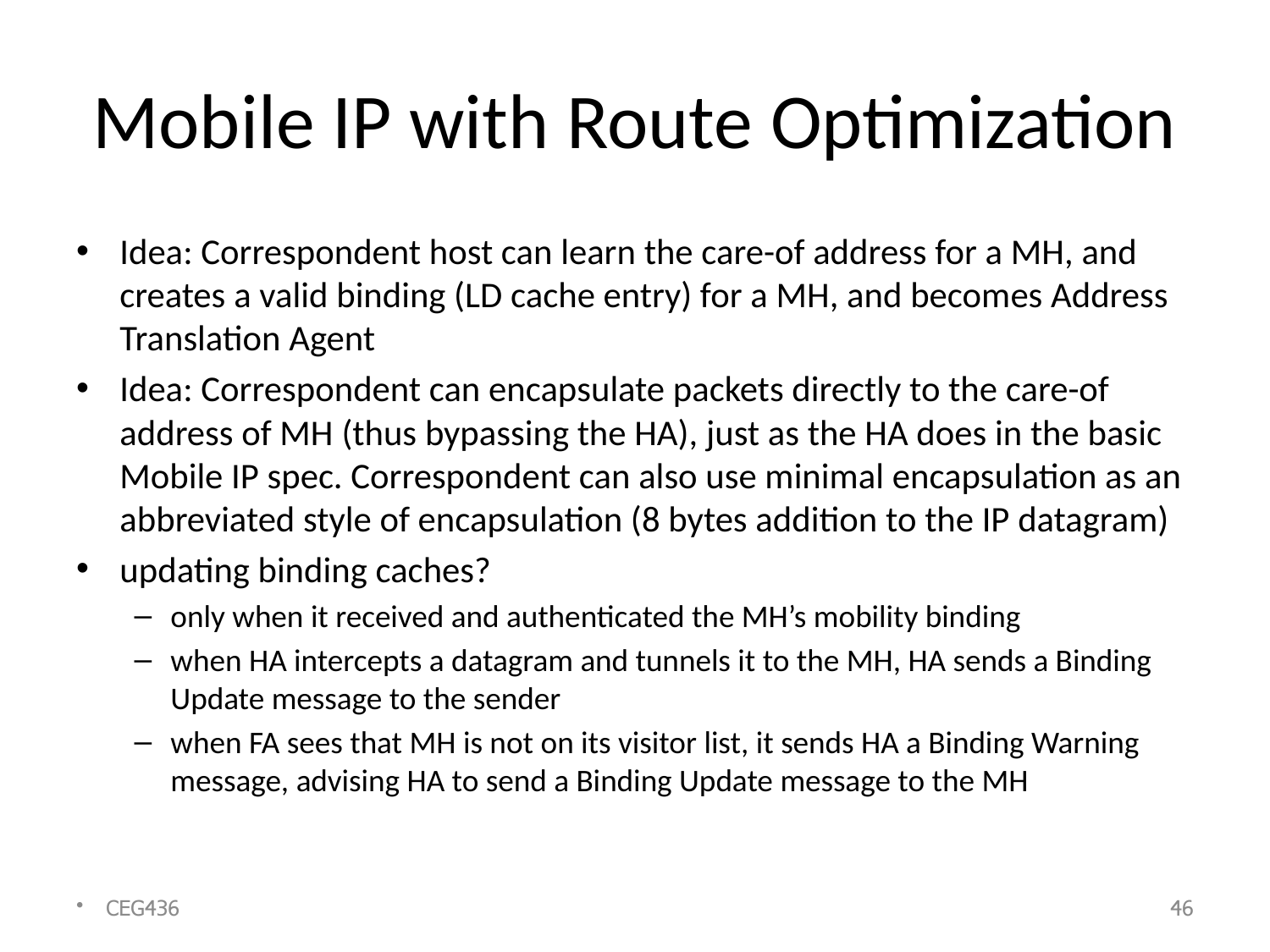

# Mobile IP with Route Optimization
Idea: Correspondent host can learn the care-of address for a MH, and creates a valid binding (LD cache entry) for a MH, and becomes Address Translation Agent
Idea: Correspondent can encapsulate packets directly to the care-of address of MH (thus bypassing the HA), just as the HA does in the basic Mobile IP spec. Correspondent can also use minimal encapsulation as an abbreviated style of encapsulation (8 bytes addition to the IP datagram)
updating binding caches?
only when it received and authenticated the MH’s mobility binding
when HA intercepts a datagram and tunnels it to the MH, HA sends a Binding Update message to the sender
when FA sees that MH is not on its visitor list, it sends HA a Binding Warning message, advising HA to send a Binding Update message to the MH

CEG436

46